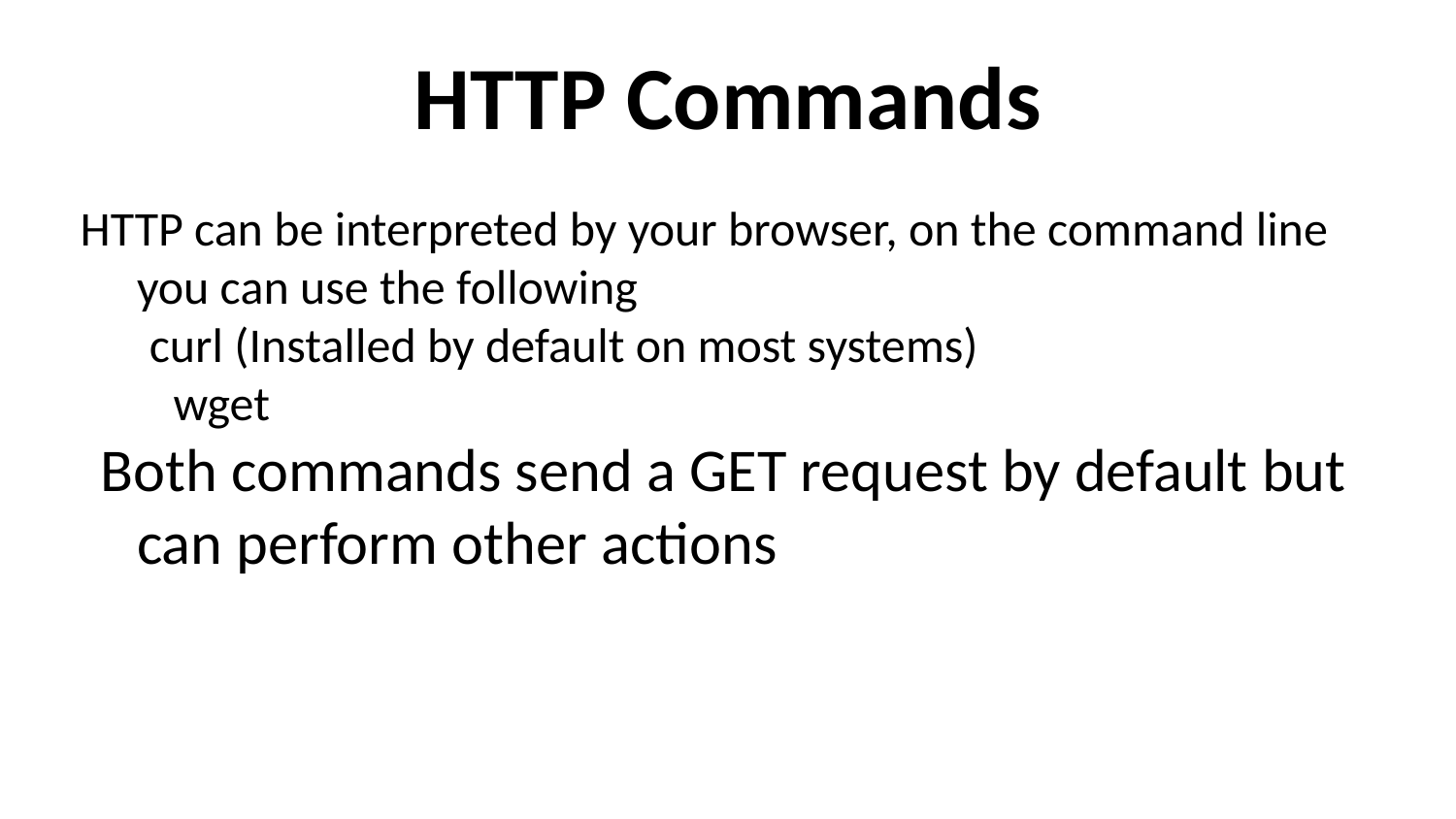

# HTTP Commands
HTTP can be interpreted by your browser, on the command line you can use the following
curl (Installed by default on most systems)
wget
Both commands send a GET request by default but can perform other actions